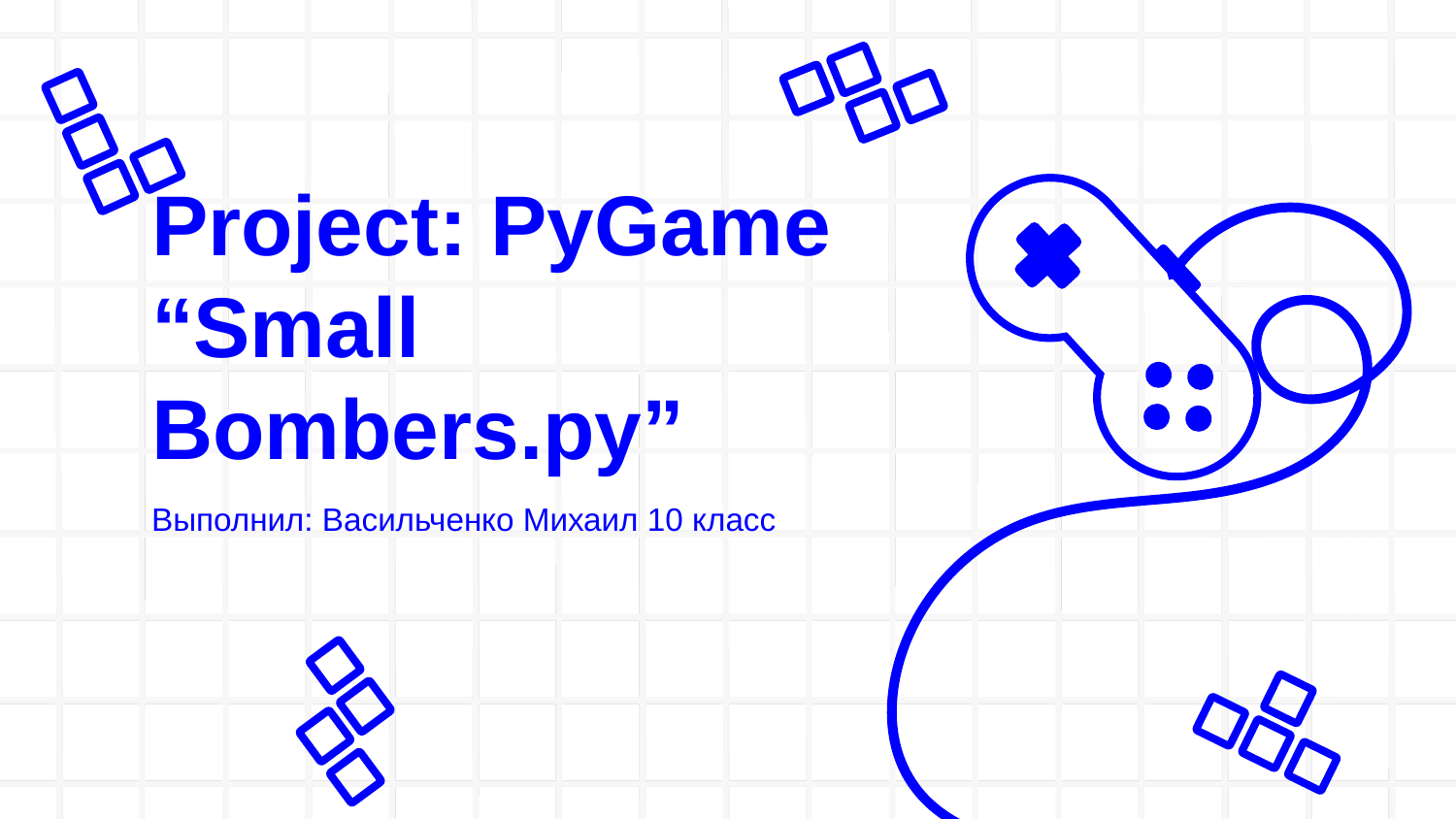

# Project: PyGame “Small Bombers.py”
Выполнил: Васильченко Михаил 10 класс